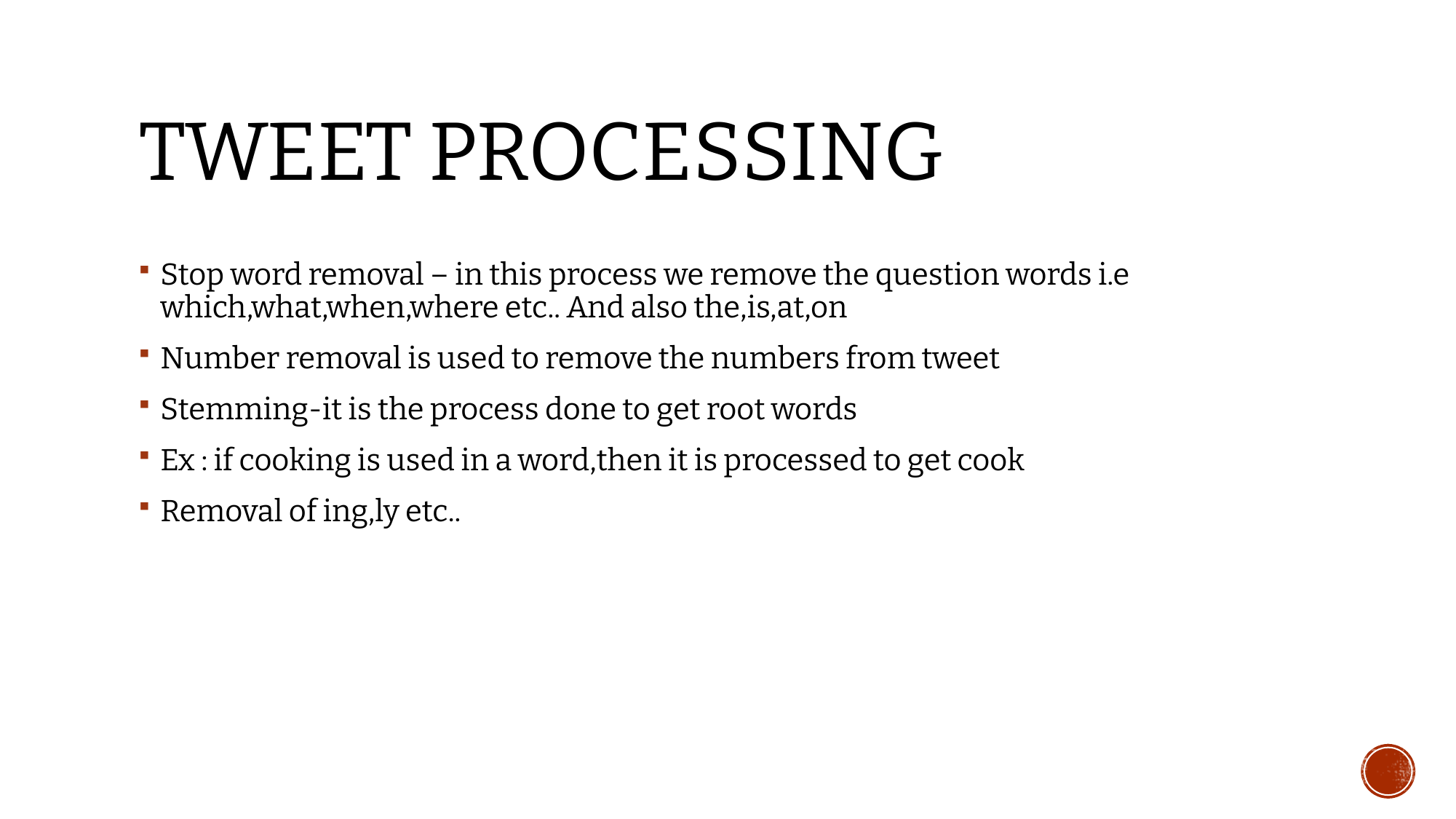

# Tweet processing
Stop word removal – in this process we remove the question words i.e which,what,when,where etc.. And also the,is,at,on
Number removal is used to remove the numbers from tweet
Stemming-it is the process done to get root words
Ex : if cooking is used in a word,then it is processed to get cook
Removal of ing,ly etc..